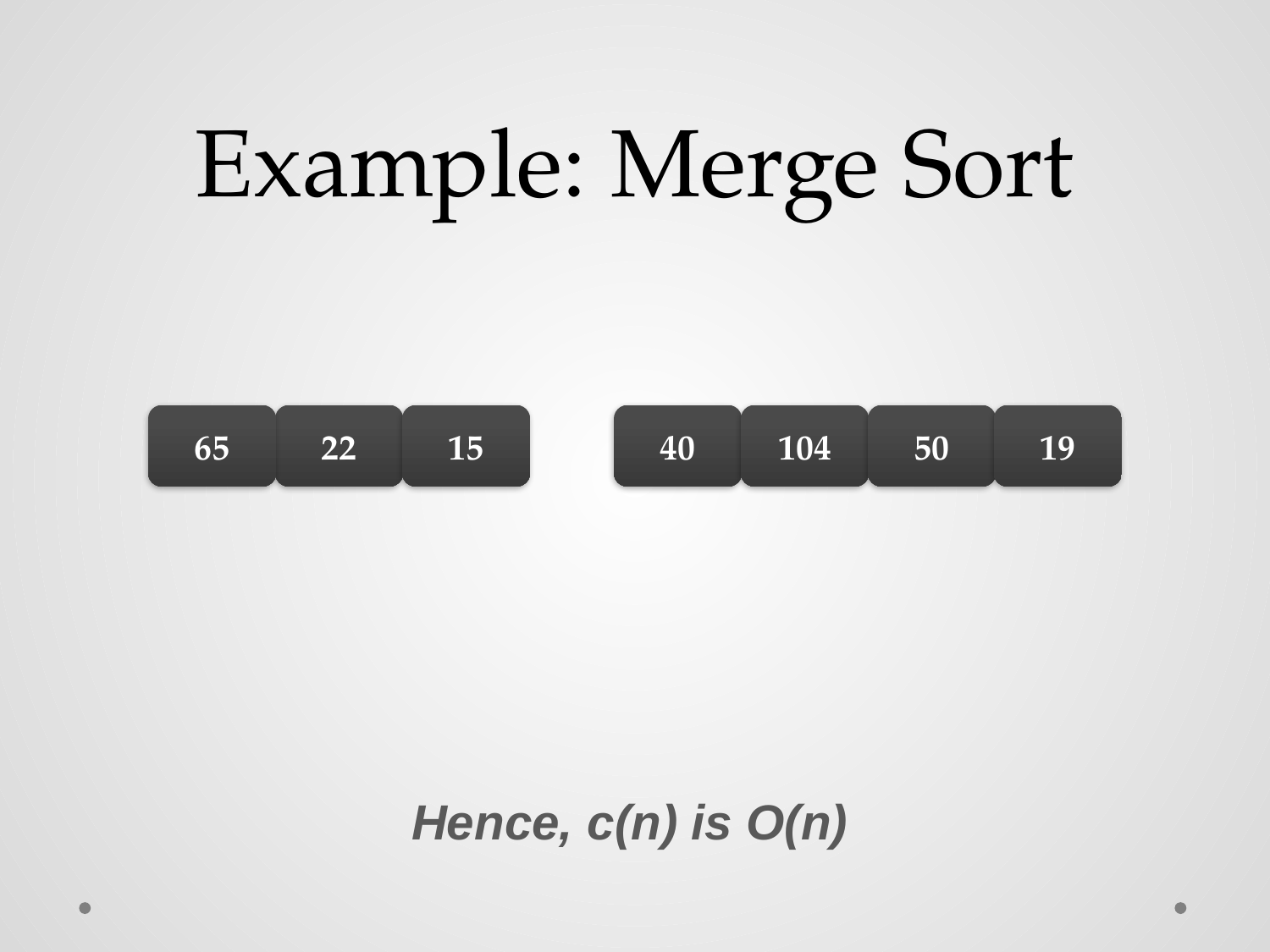

# Example: Merge Sort
65
22
15
40
104
50
19
Hence, c(n) is O(n)